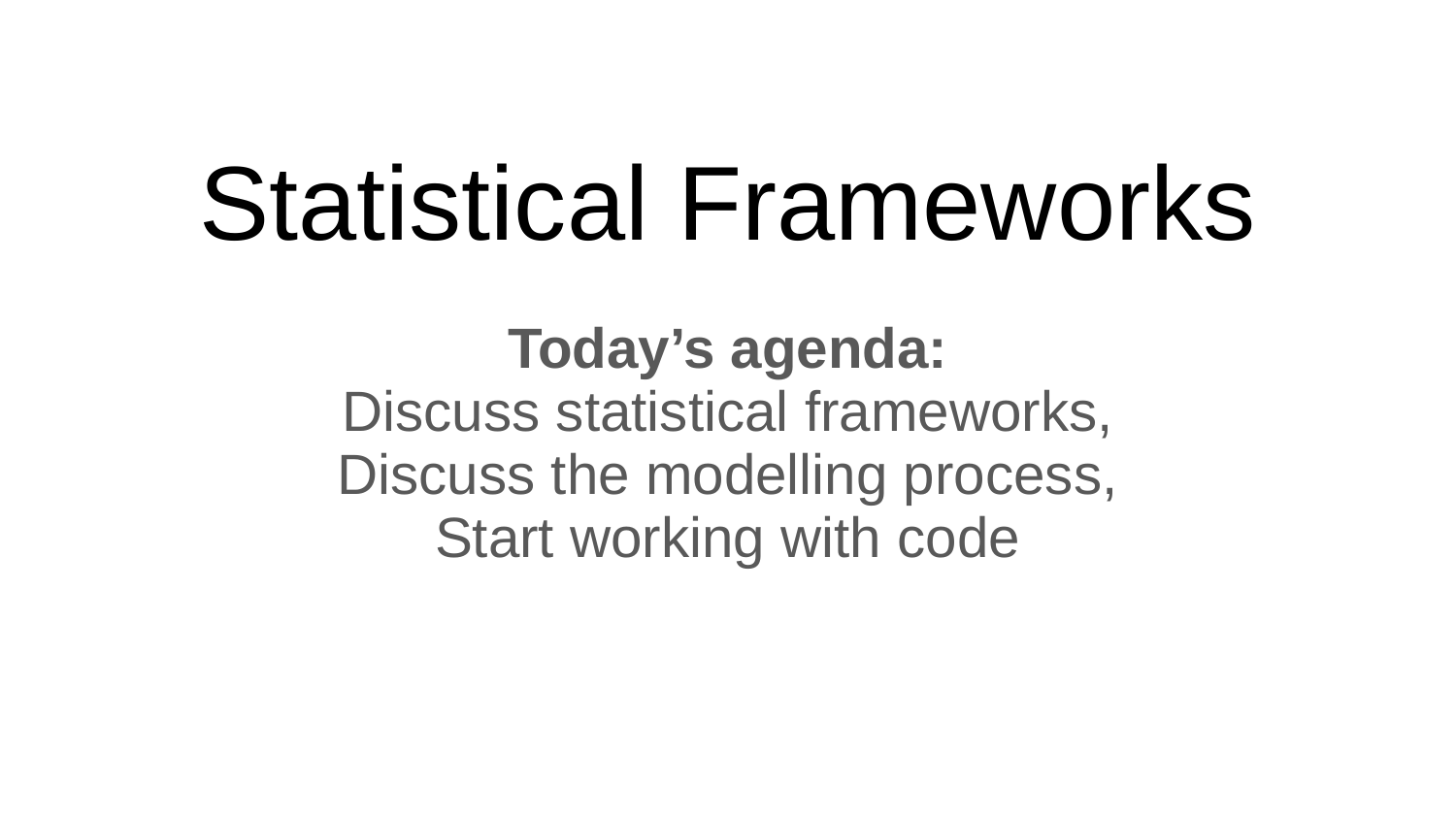

# Statistical Frameworks
Today’s agenda:
Discuss statistical frameworks,
Discuss the modelling process,
Start working with code